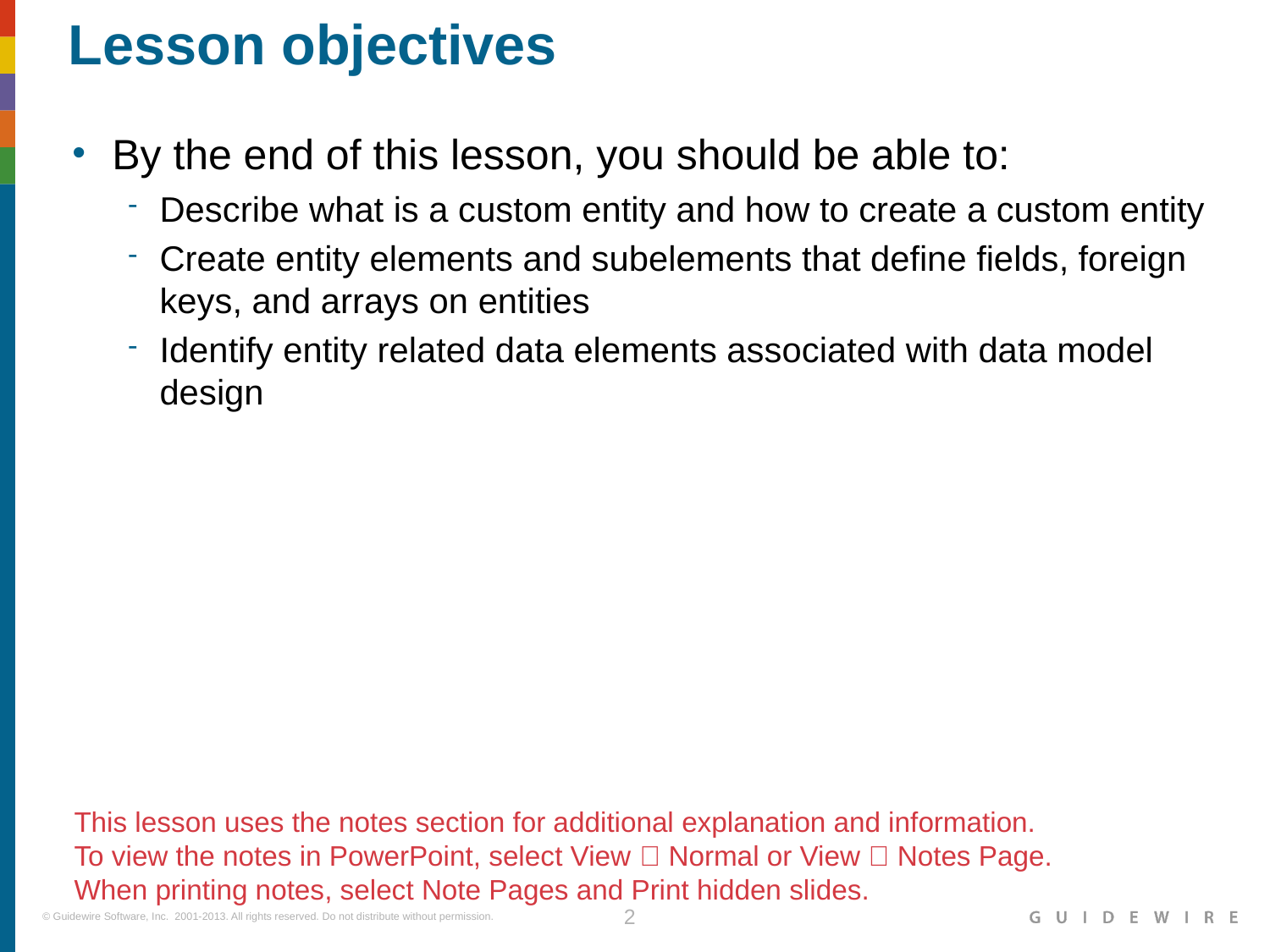

Describe what is a custom entity and how to create a custom entity
Create entity elements and subelements that define fields, foreign keys, and arrays on entities
Identify entity related data elements associated with data model design